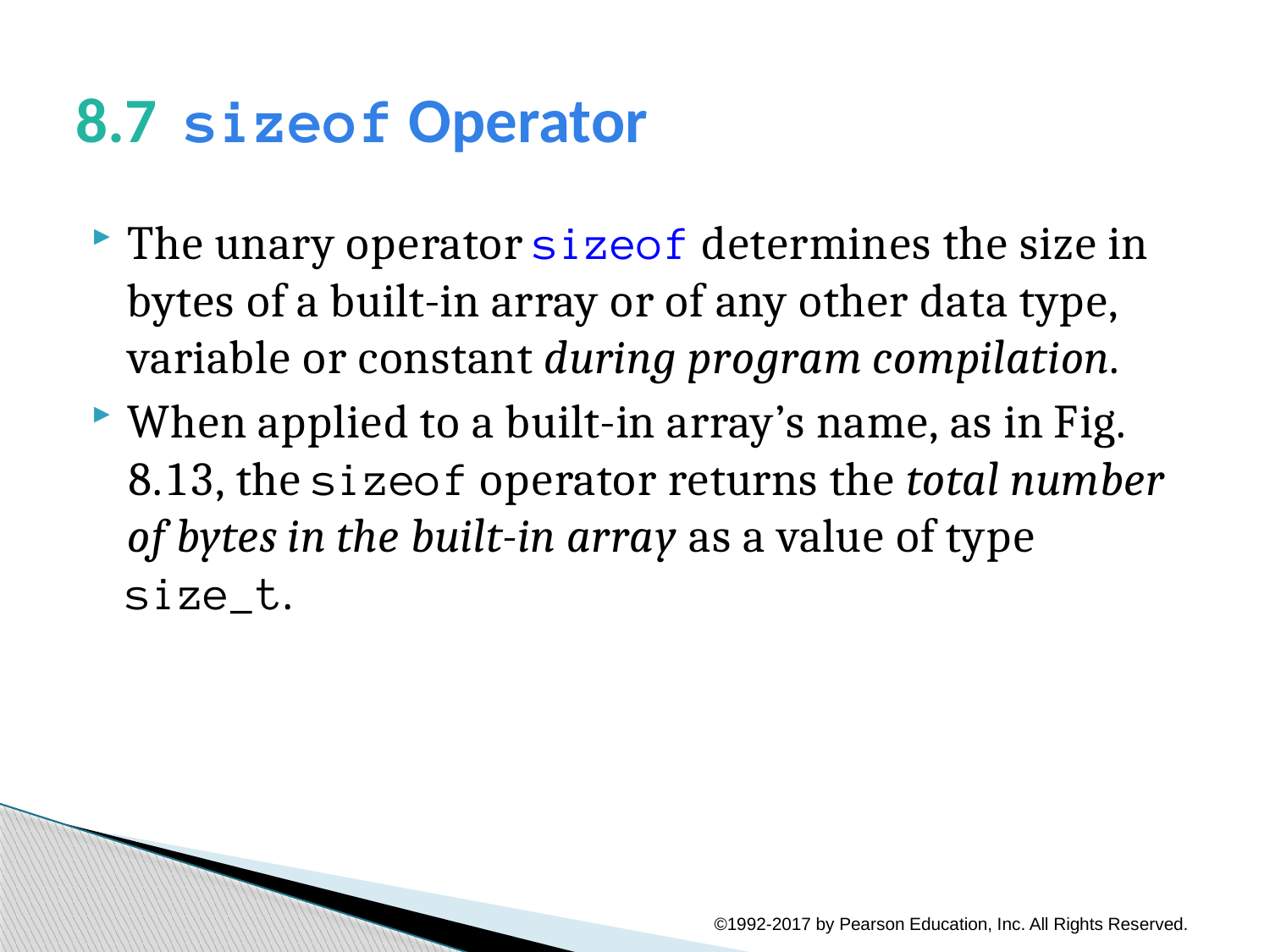

# 8.7  sizeof Operator
The unary operator sizeof determines the size in bytes of a built-in array or of any other data type, variable or constant during program compilation.
When applied to a built-in array’s name, as in Fig. 8.13, the sizeof operator returns the total number of bytes in the built-in array as a value of type size_t.
©1992-2017 by Pearson Education, Inc. All Rights Reserved.